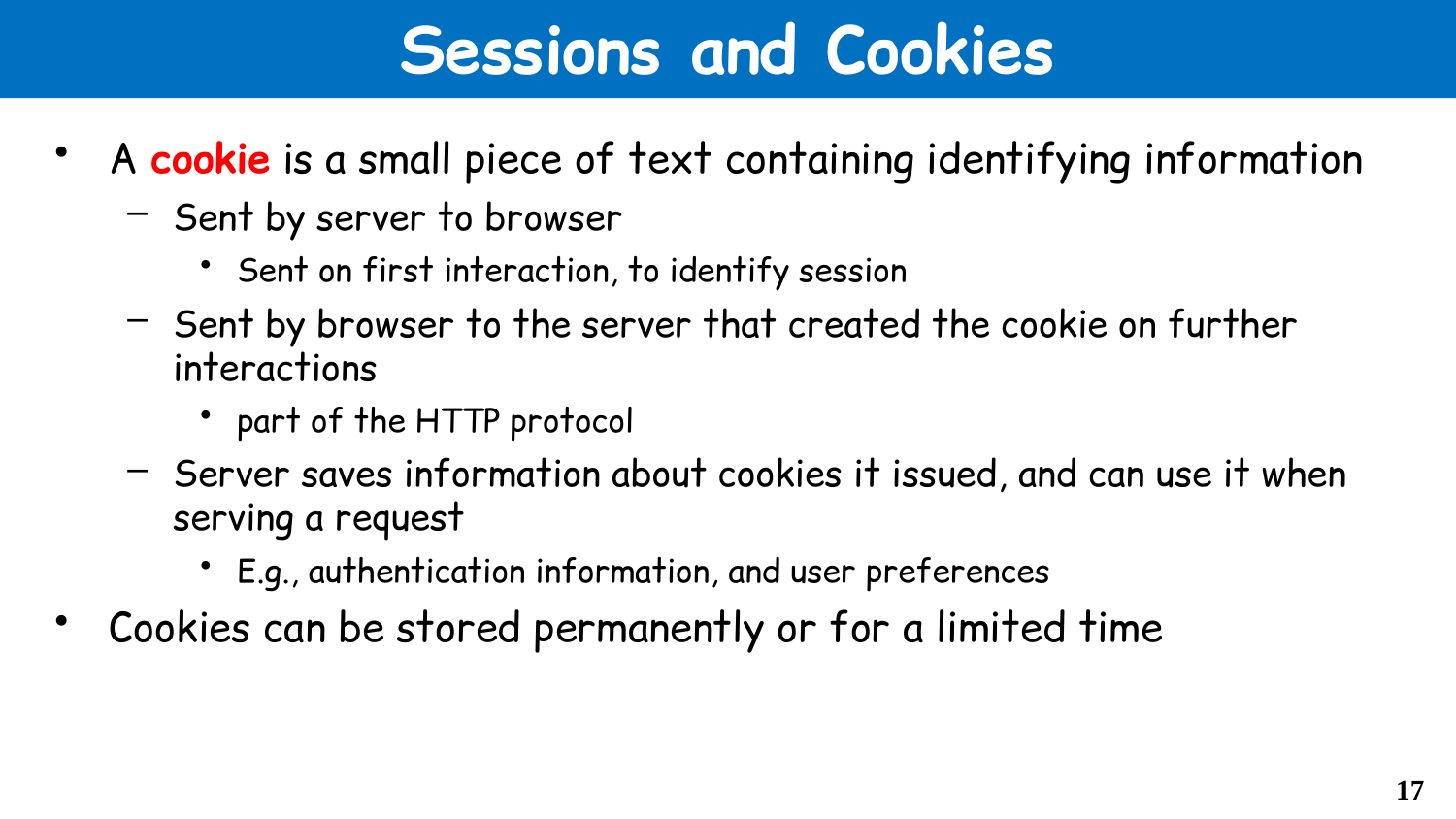

# Sessions and Cookies
A cookie is a small piece of text containing identifying information
Sent by server to browser
Sent on first interaction, to identify session
Sent by browser to the server that created the cookie on further interactions
part of the HTTP protocol
Server saves information about cookies it issued, and can use it when serving a request
E.g., authentication information, and user preferences
Cookies can be stored permanently or for a limited time